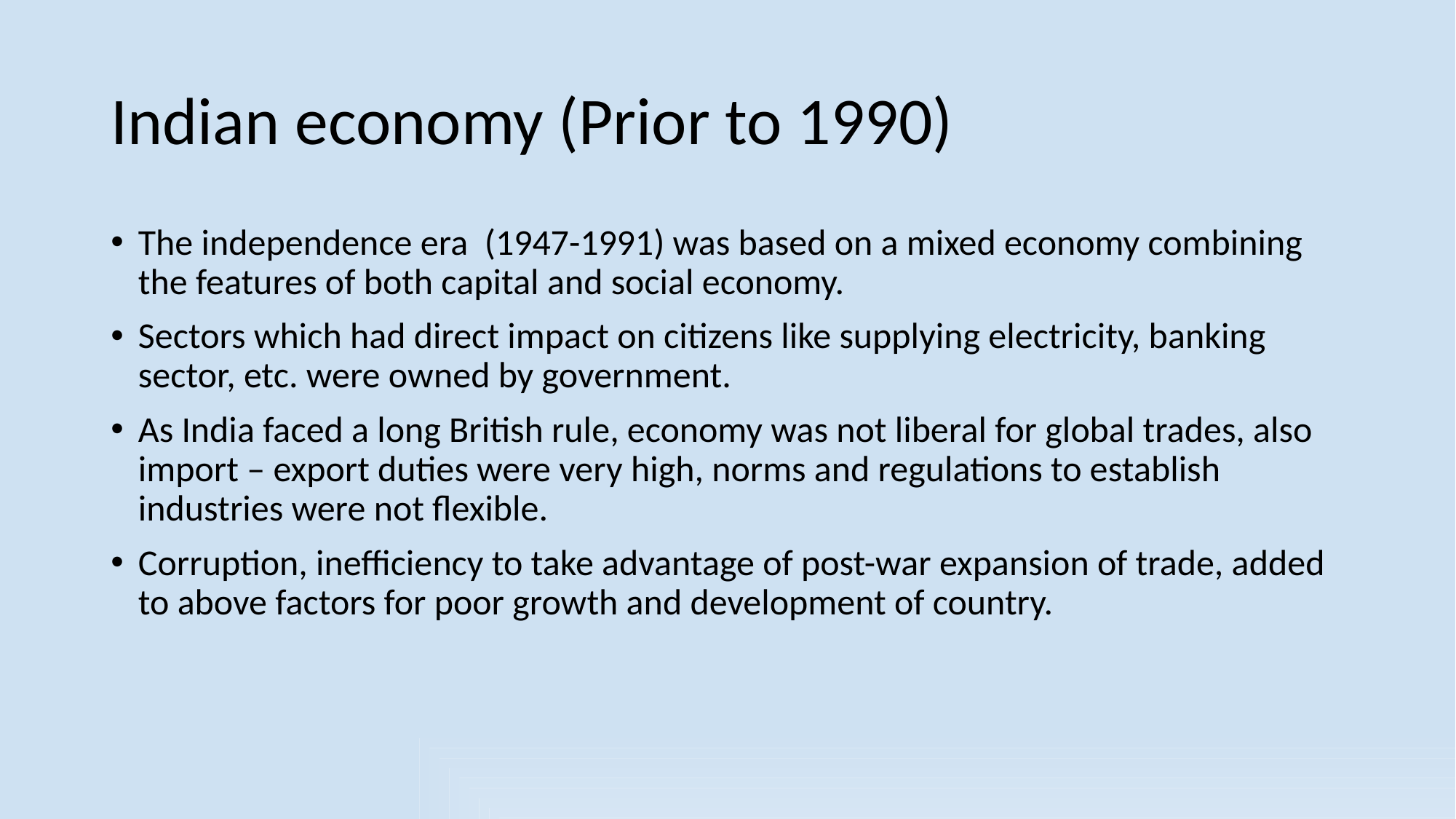

# Indian economy (Prior to 1990)
The independence era  (1947-1991) was based on a mixed economy combining the features of both capital and social economy.
Sectors which had direct impact on citizens like supplying electricity, banking sector, etc. were owned by government.
As India faced a long British rule, economy was not liberal for global trades, also import – export duties were very high, norms and regulations to establish industries were not flexible.
Corruption, inefficiency to take advantage of post-war expansion of trade, added to above factors for poor growth and development of country.